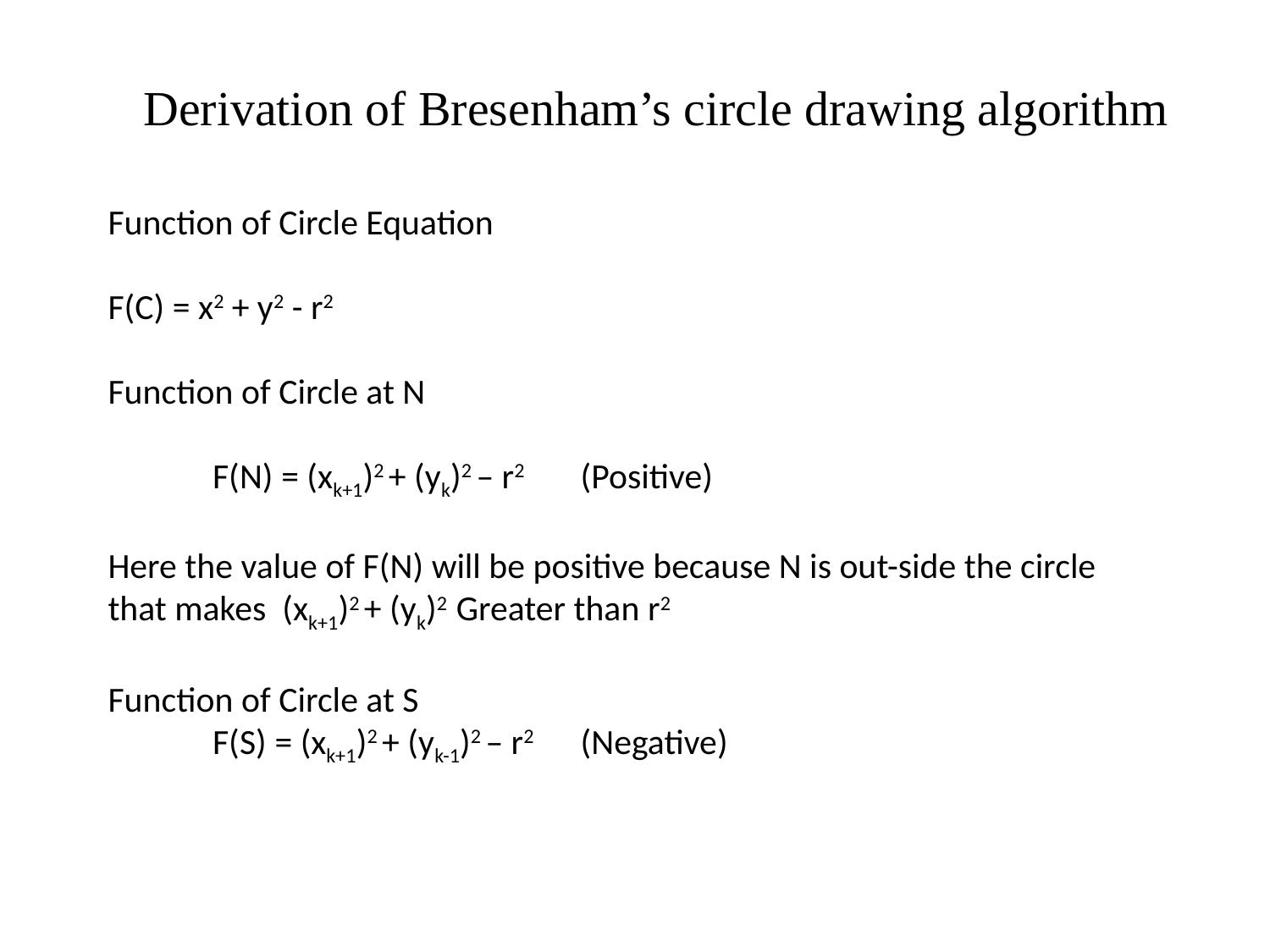

# Derivation of Bresenham’s circle drawing algorithm
Function of Circle Equation

F(C) = x2 + y2 - r2

Function of Circle at N

             F(N) = (xk+1)2 + (yk)2 – r2            (Positive)

Here the value of F(N) will be positive because N is out-side the circle
that makes  (xk+1)2 + (yk)2  Greater than r2

Function of Circle at S
             F(S) = (xk+1)2 + (yk-1)2 – r2          (Negative)